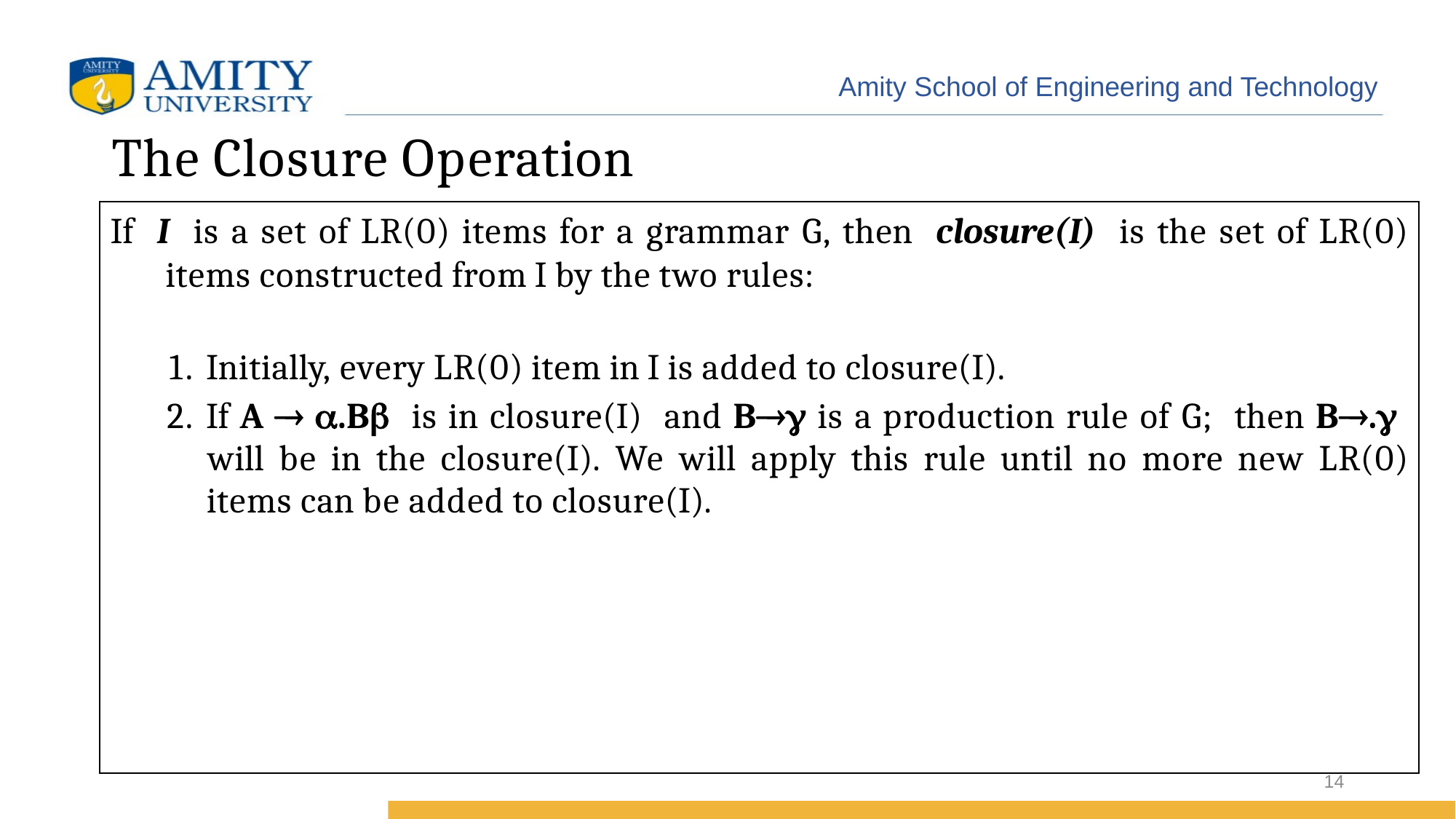

# The Closure Operation
If  I  is a set of LR(0) items for a grammar G, then  closure(I)  is the set of LR(0) items constructed from I by the two rules:

Initially, every LR(0) item in I is added to closure(I).
If A → α.Bβ  is in closure(I)  and B→γ is a production rule of G;  then B→.γ  will be in the closure(I). We will apply this rule until no more new LR(0) items can be added to closure(I).

14